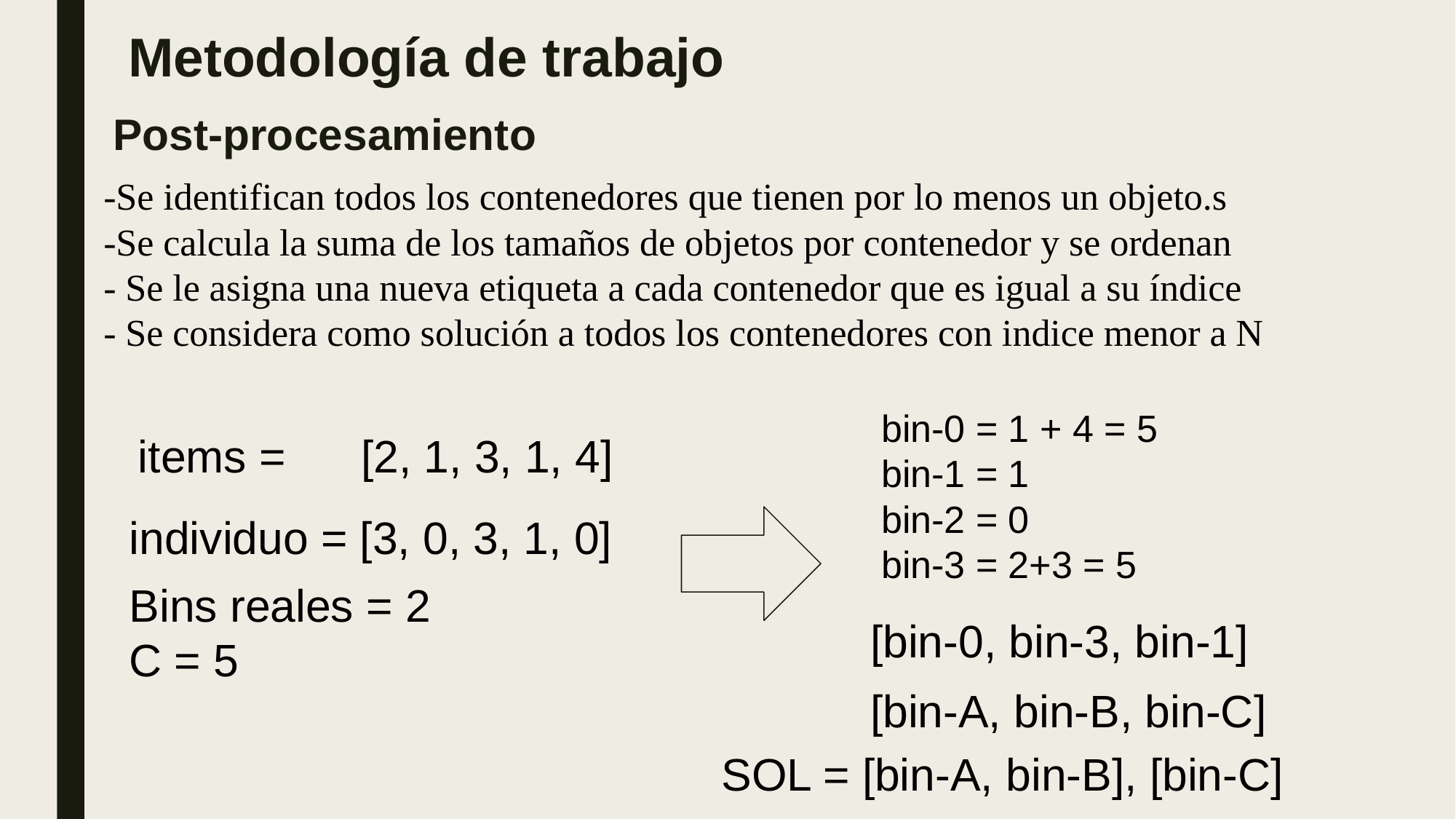

# Metodología de trabajo

Post-procesamiento

-Se identifican todos los contenedores que tienen por lo menos un objeto.s
-Se calcula la suma de los tamaños de objetos por contenedor y se ordenan
- Se le asigna una nueva etiqueta a cada contenedor que es igual a su índice
- Se considera como solución a todos los contenedores con indice menor a N
bin-0 = 1 + 4 = 5
bin-1 = 1
bin-2 = 0
bin-3 = 2+3 = 5
items =      [2, 1, 3, 1, 4]
individuo = [3, 0, 3, 1, 0]

Bins reales = 2
C = 5
 [bin-0, bin-3, bin-1]
 [bin-A, bin-B, bin-C]
 SOL = [bin-A, bin-B], [bin-C]